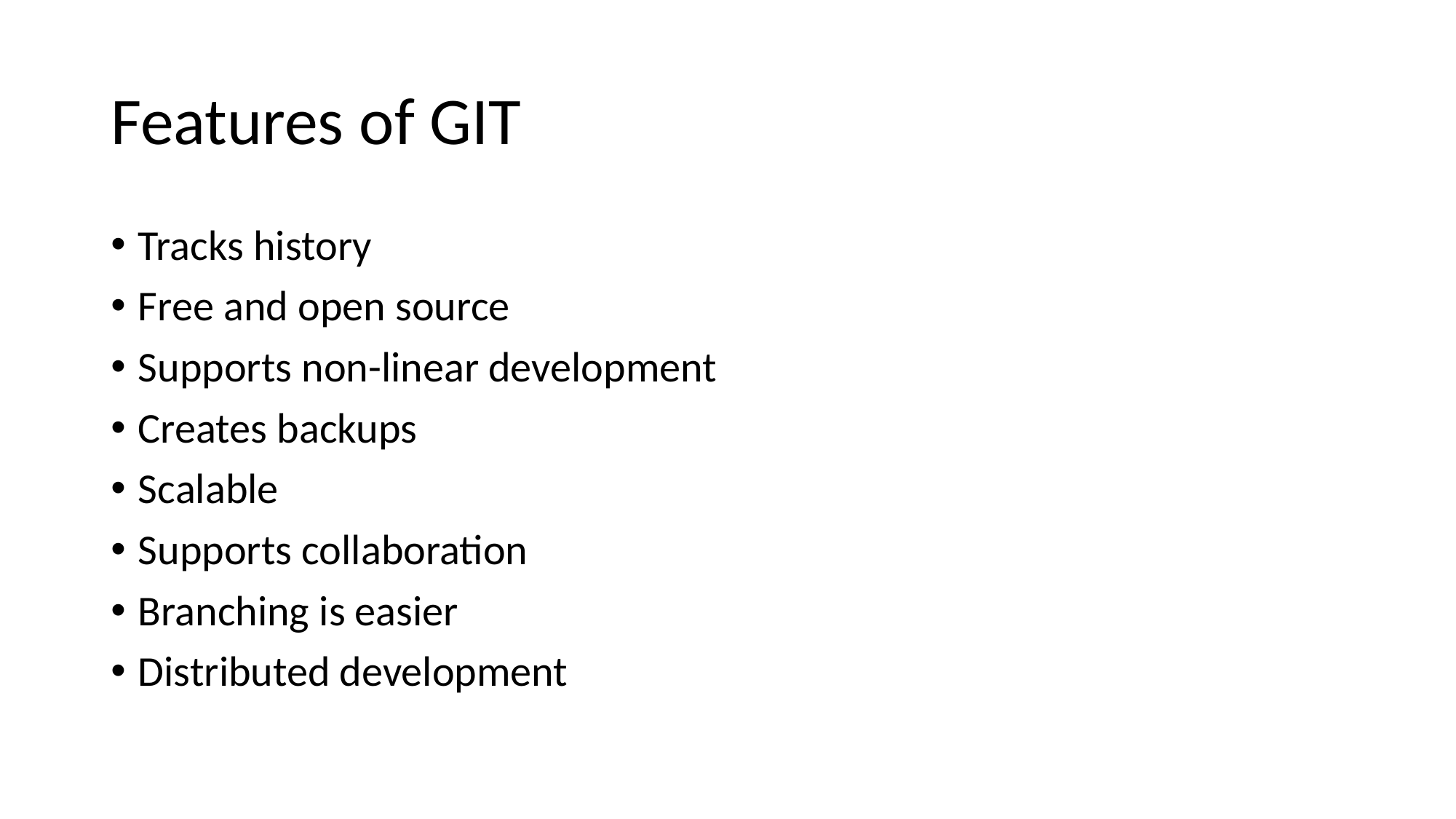

# Features of GIT
Tracks history
Free and open source
Supports non-linear development
Creates backups
Scalable
Supports collaboration
Branching is easier
Distributed development